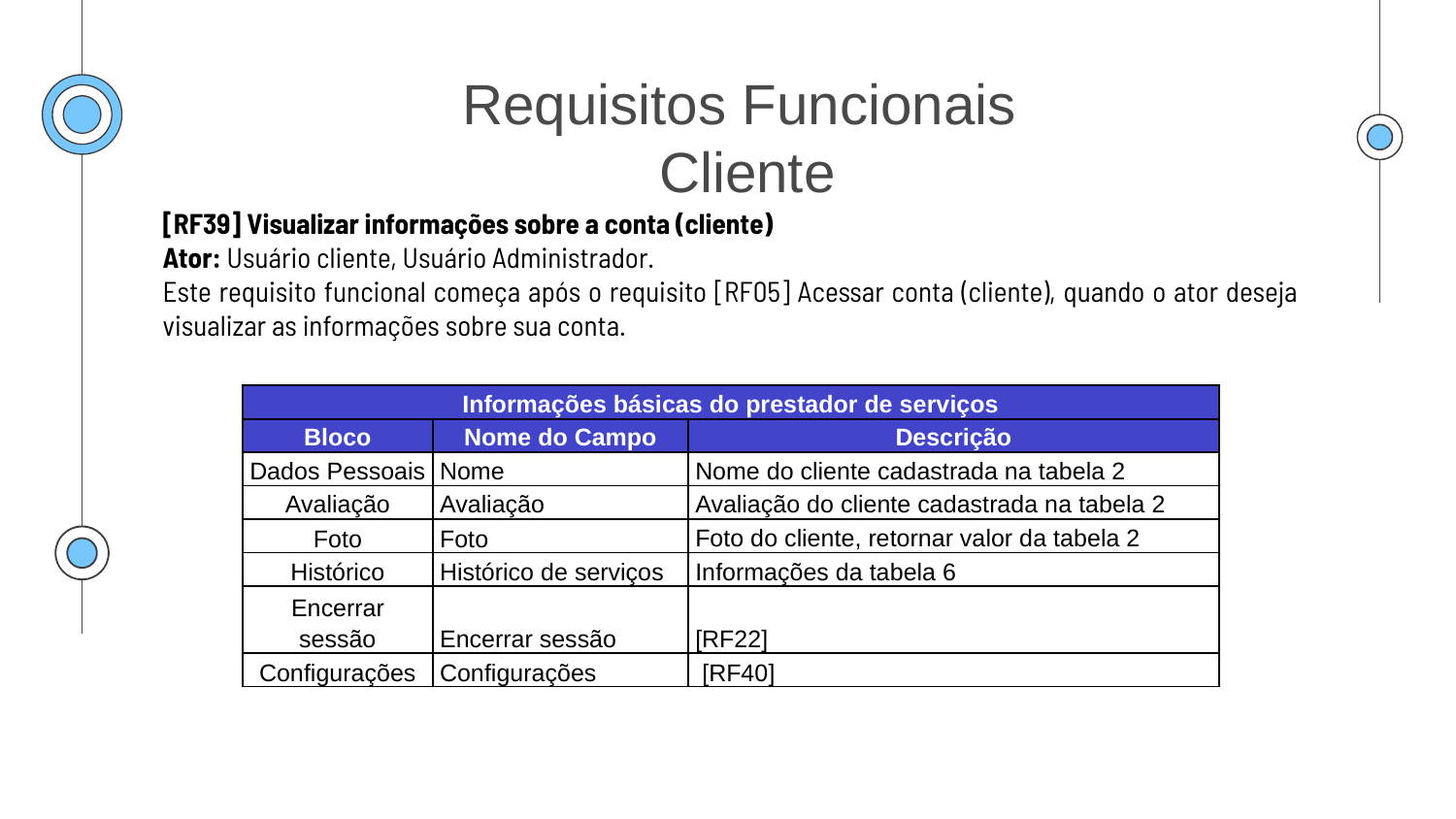

# Requisitos Funcionais Cliente
[RF39] Visualizar informações sobre a conta (cliente)
Ator: Usuário cliente, Usuário Administrador.
Este requisito funcional começa após o requisito [RF05] Acessar conta (cliente), quando o ator deseja visualizar as informações sobre sua conta.

| Informações básicas do prestador de serviços |  |  |
| --- | --- | --- |
| Bloco | Nome do Campo | Descrição |
| Dados Pessoais | Nome | Nome do cliente cadastrada na tabela 2 |
| Avaliação | Avaliação | Avaliação do cliente cadastrada na tabela 2 |
| Foto | Foto | Foto do cliente, retornar valor da tabela 2 |
| Histórico | Histórico de serviços | Informações da tabela 6 |
| Encerrar sessão | Encerrar sessão | [RF22] |
| Configurações | Configurações | [RF40] |